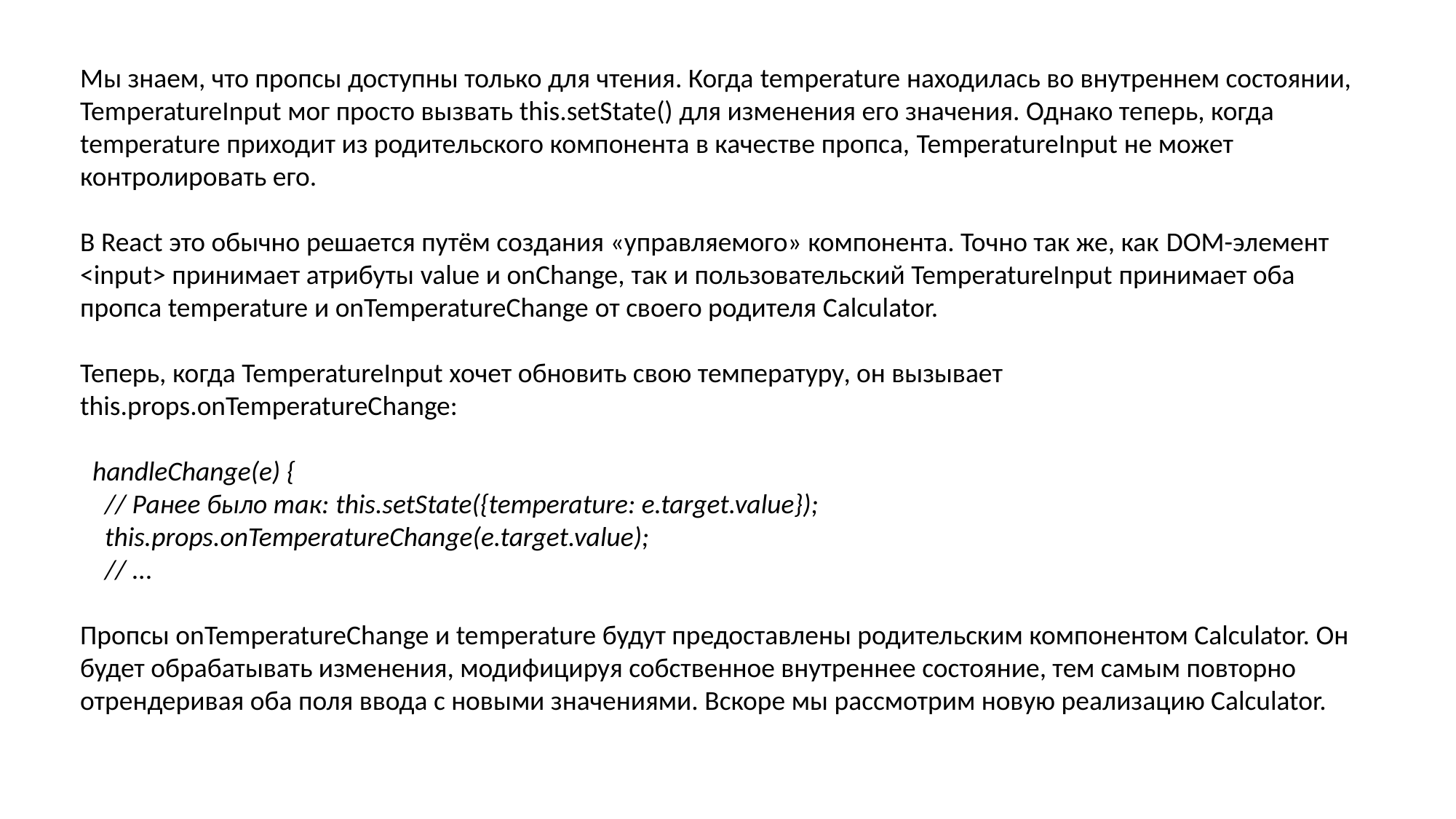

Мы знаем, что пропсы доступны только для чтения. Когда temperature находилась во внутреннем состоянии, TemperatureInput мог просто вызвать this.setState() для изменения его значения. Однако теперь, когда temperature приходит из родительского компонента в качестве пропса, TemperatureInput не может контролировать его.

В React это обычно решается путём создания «управляемого» компонента. Точно так же, как DOM-элемент <input> принимает атрибуты value и onChange, так и пользовательский TemperatureInput принимает оба пропса temperature и onTemperatureChange от своего родителя Calculator.

Теперь, когда TemperatureInput хочет обновить свою температуру, он вызывает this.props.onTemperatureChange:

  handleChange(e) {
    // Ранее было так: this.setState({temperature: e.target.value});
    this.props.onTemperatureChange(e.target.value);
    // ...

Пропсы onTemperatureChange и temperature будут предоставлены родительским компонентом Calculator. Он будет обрабатывать изменения, модифицируя собственное внутреннее состояние, тем самым повторно отрендеривая оба поля ввода с новыми значениями. Вскоре мы рассмотрим новую реализацию Calculator.